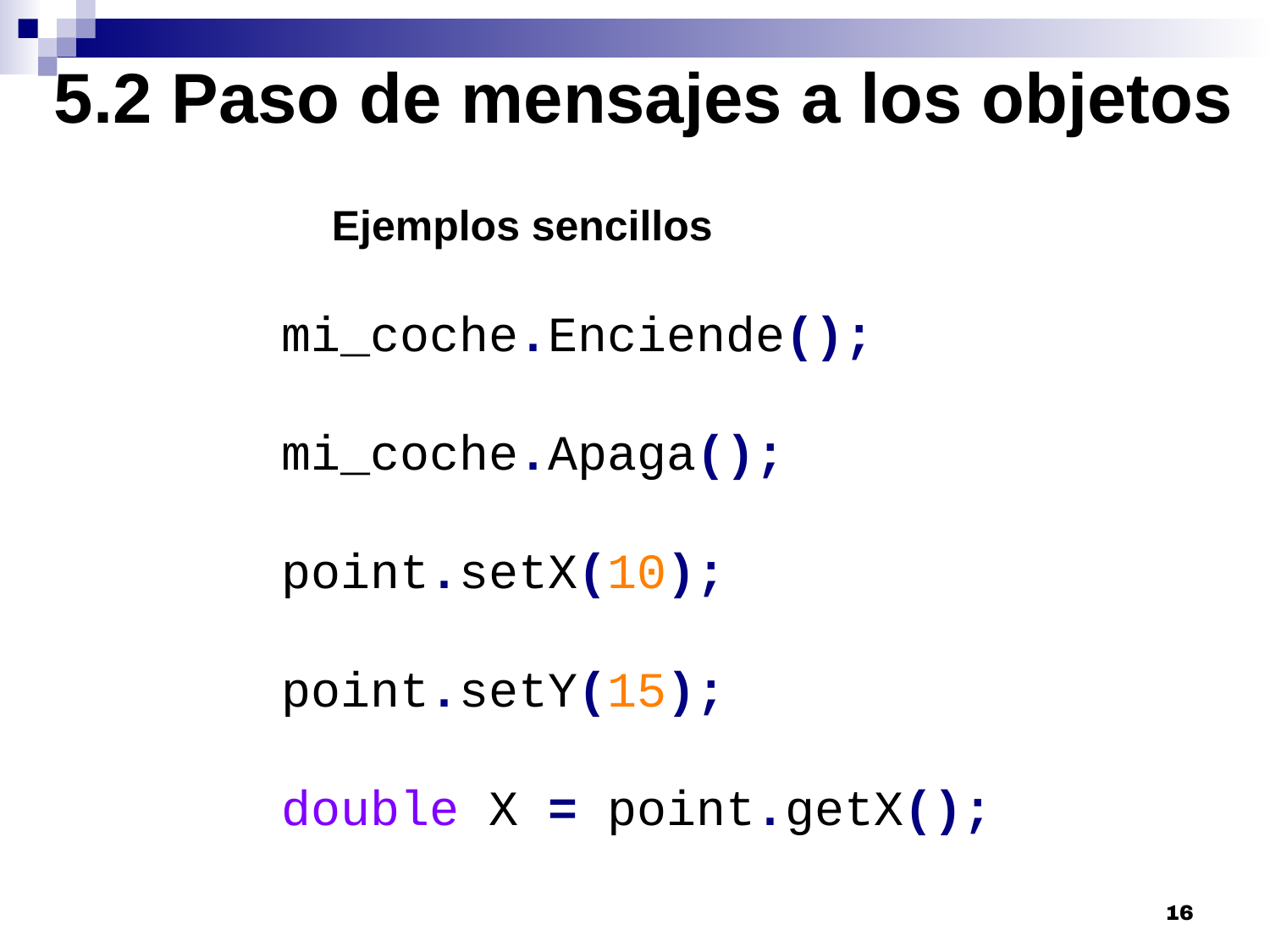

5.2 Paso de mensajes a los objetos
Ejemplos sencillos
mi_coche.Enciende();

mi_coche.Apaga();

point.setX(10);

point.setY(15);

double X = point.getX();
16